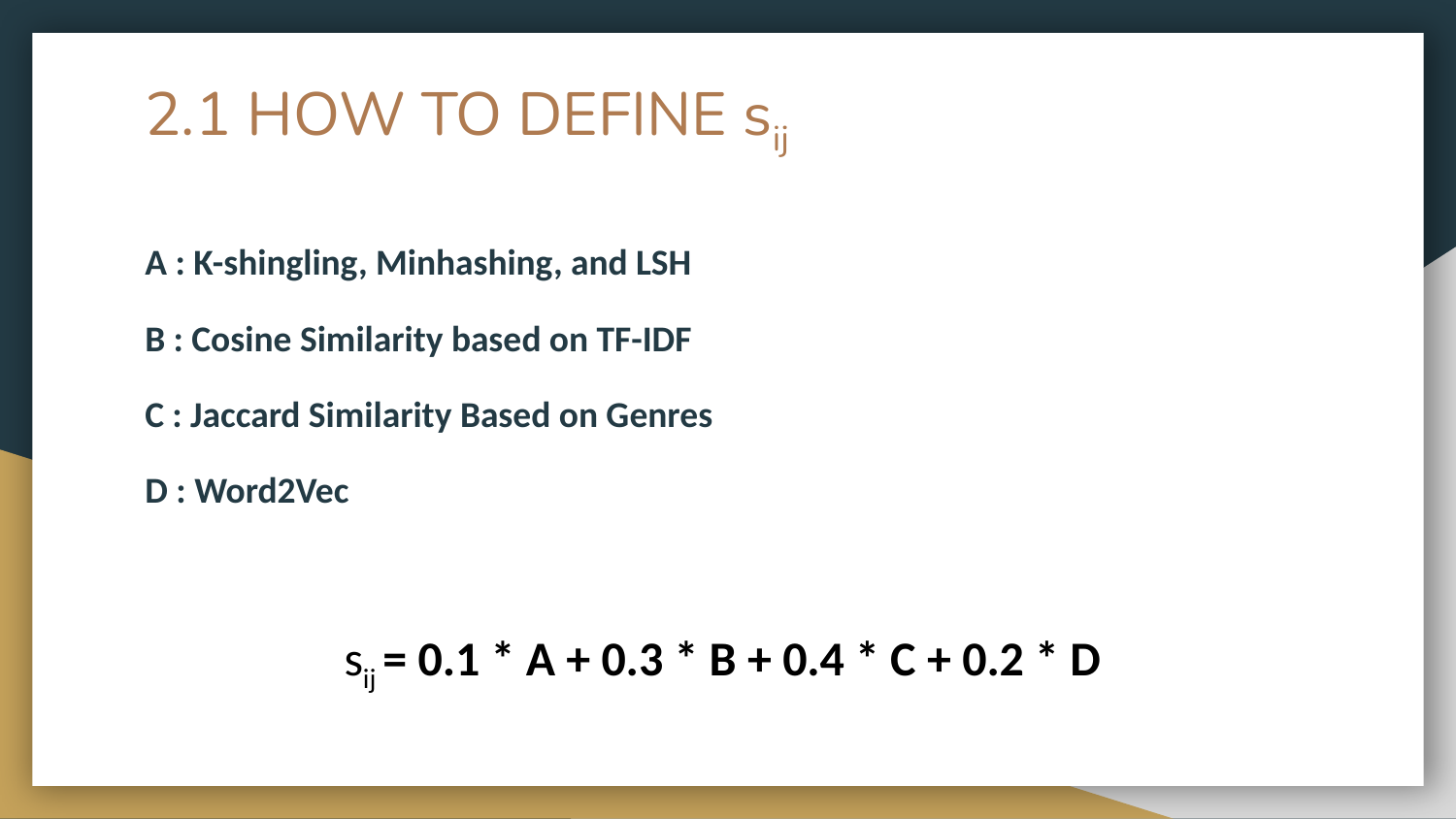

# 2.1 HOW TO DEFINE sij
A : K-shingling, Minhashing, and LSH
B : Cosine Similarity based on TF-IDF
C : Jaccard Similarity Based on Genres
D : Word2Vec
sij = 0.1 * A + 0.3 * B + 0.4 * C + 0.2 * D